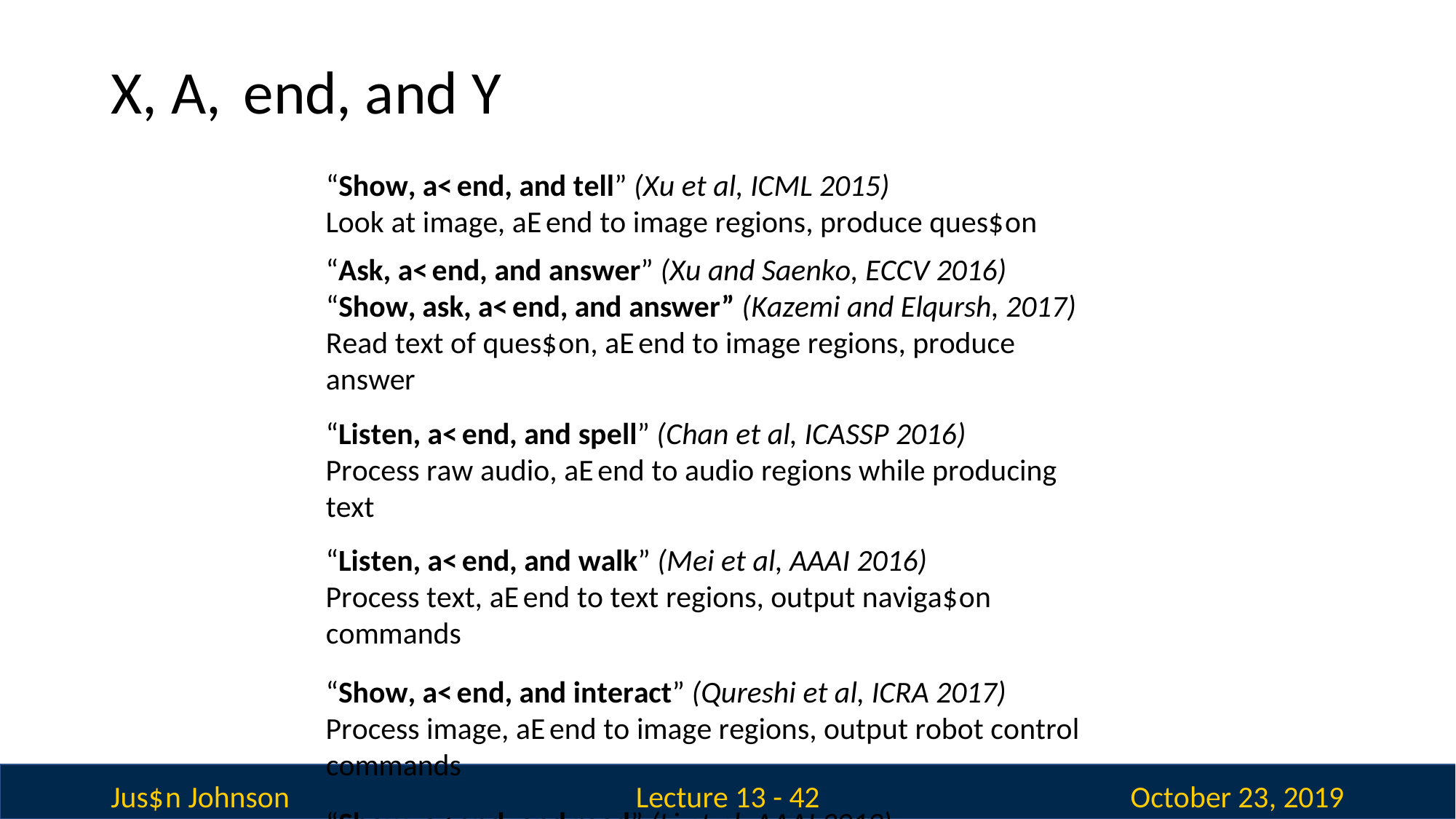

# X, A,end, and Y
“Show, a<end, and tell” (Xu et al, ICML 2015)
Look at image, aEend to image regions, produce ques$on
“Ask, a<end, and answer” (Xu and Saenko, ECCV 2016)    “Show, ask, a<end, and answer” (Kazemi and Elqursh, 2017) Read text of ques$on, aEend to image regions, produce answer
“Listen, a<end, and spell” (Chan et al, ICASSP 2016)
Process raw audio, aEend to audio regions while producing text
“Listen, a<end, and walk” (Mei et al, AAAI 2016)
Process text, aEend to text regions, output naviga$on commands
“Show, a<end, and interact” (Qureshi et al, ICRA 2017)
Process image, aEend to image regions, output robot control commands
“Show, a<end, and read” (Li et al, AAAI 2019) Process image, aEend to image regions, output text
Jus$n Johnson
October 23, 2019
Lecture 13 - 42